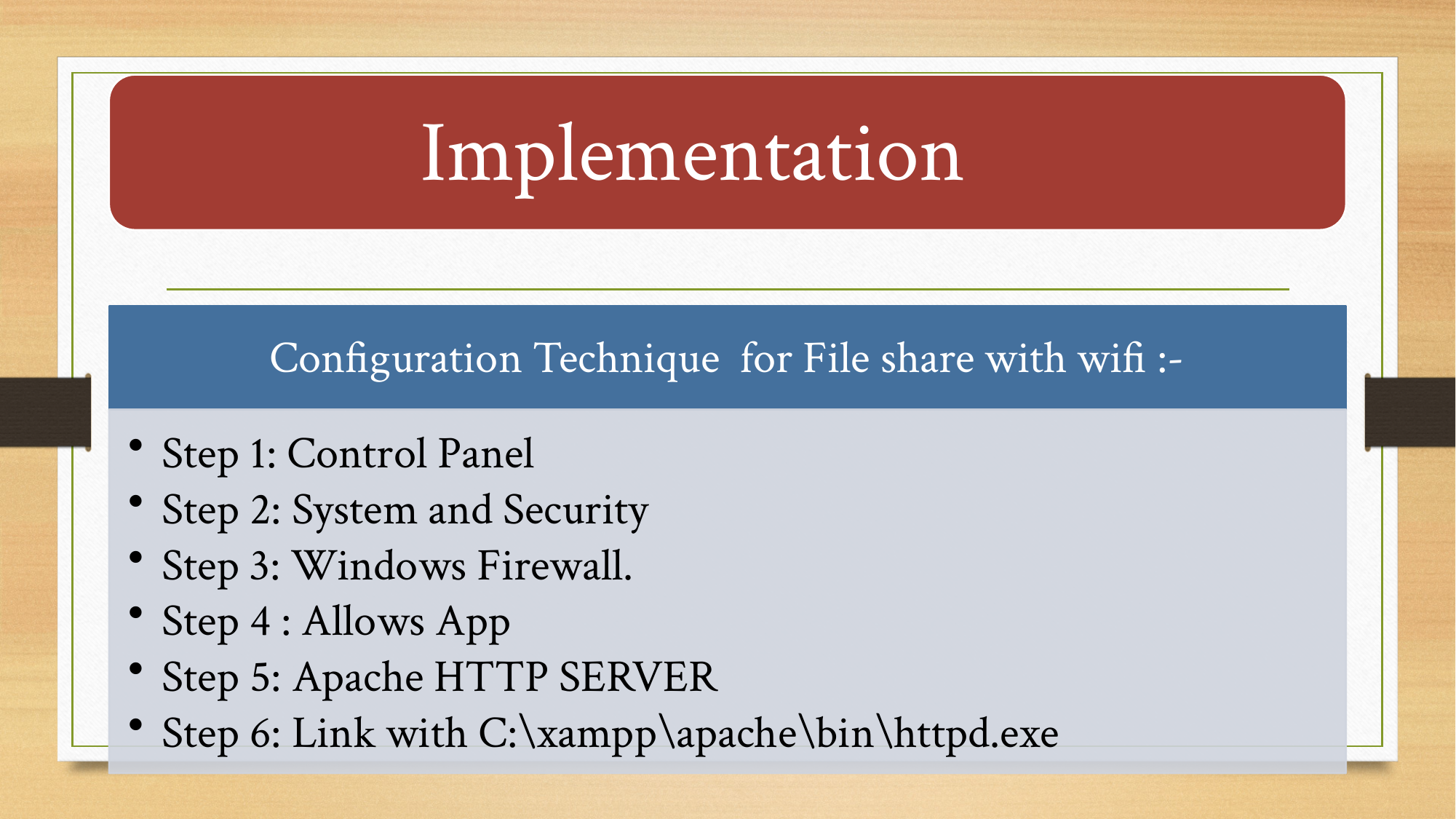

Implementation
Configuration Technique  for File share with wifi :-
Step 1: Control Panel
Step 2: System and Security
Step 3: Windows Firewall.
Step 4 : Allows App
Step 5: Apache HTTP SERVER
Step 6: Link with C:\xampp\apache\bin\httpd.exe